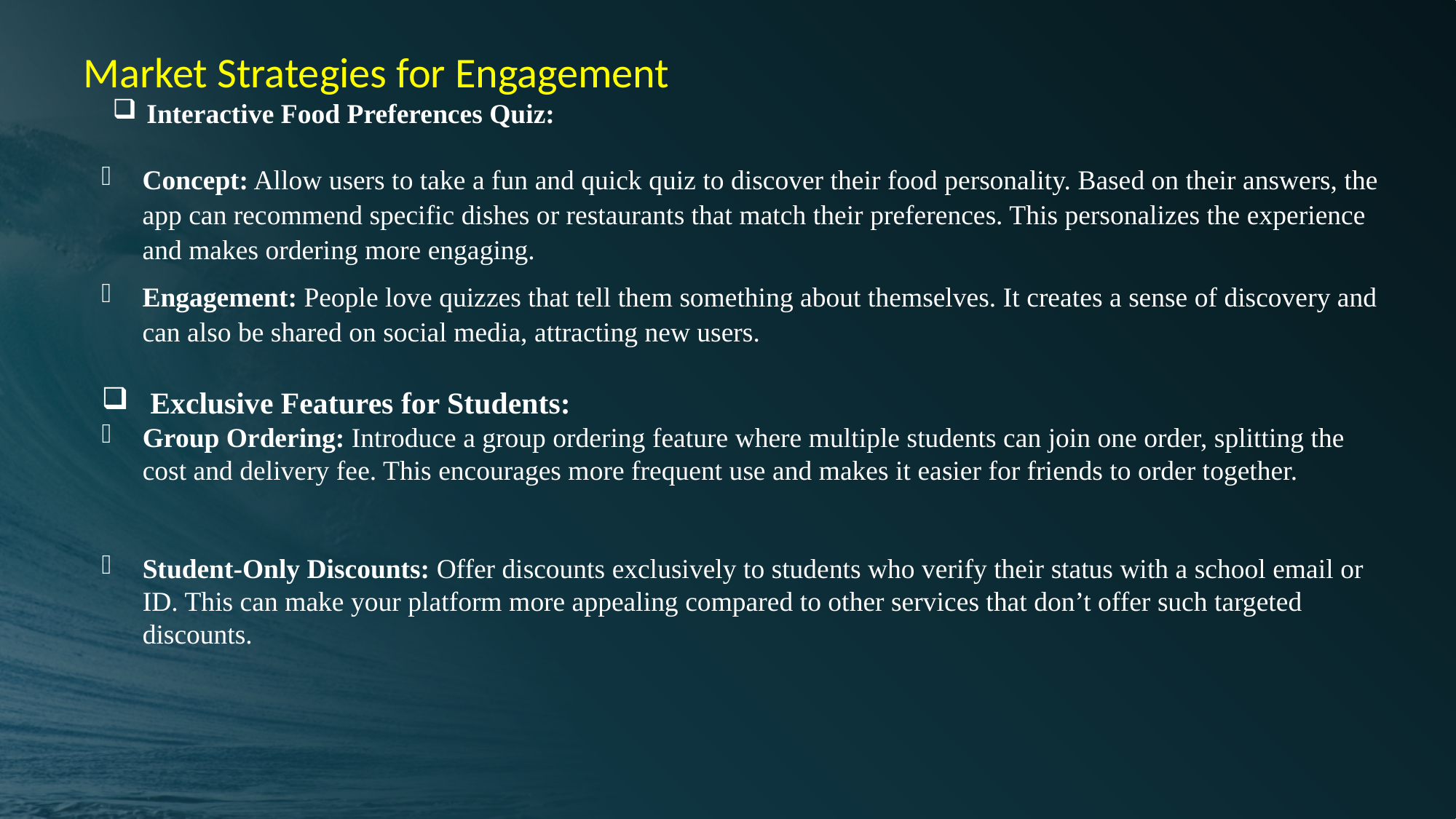

Market Strategies for Engagement
Interactive Food Preferences Quiz:
Concept: Allow users to take a fun and quick quiz to discover their food personality. Based on their answers, the app can recommend specific dishes or restaurants that match their preferences. This personalizes the experience and makes ordering more engaging.
Engagement: People love quizzes that tell them something about themselves. It creates a sense of discovery and can also be shared on social media, attracting new users.
 Exclusive Features for Students:
Group Ordering: Introduce a group ordering feature where multiple students can join one order, splitting the cost and delivery fee. This encourages more frequent use and makes it easier for friends to order together.

Student-Only Discounts: Offer discounts exclusively to students who verify their status with a school email or ID. This can make your platform more appealing compared to other services that don’t offer such targeted discounts.